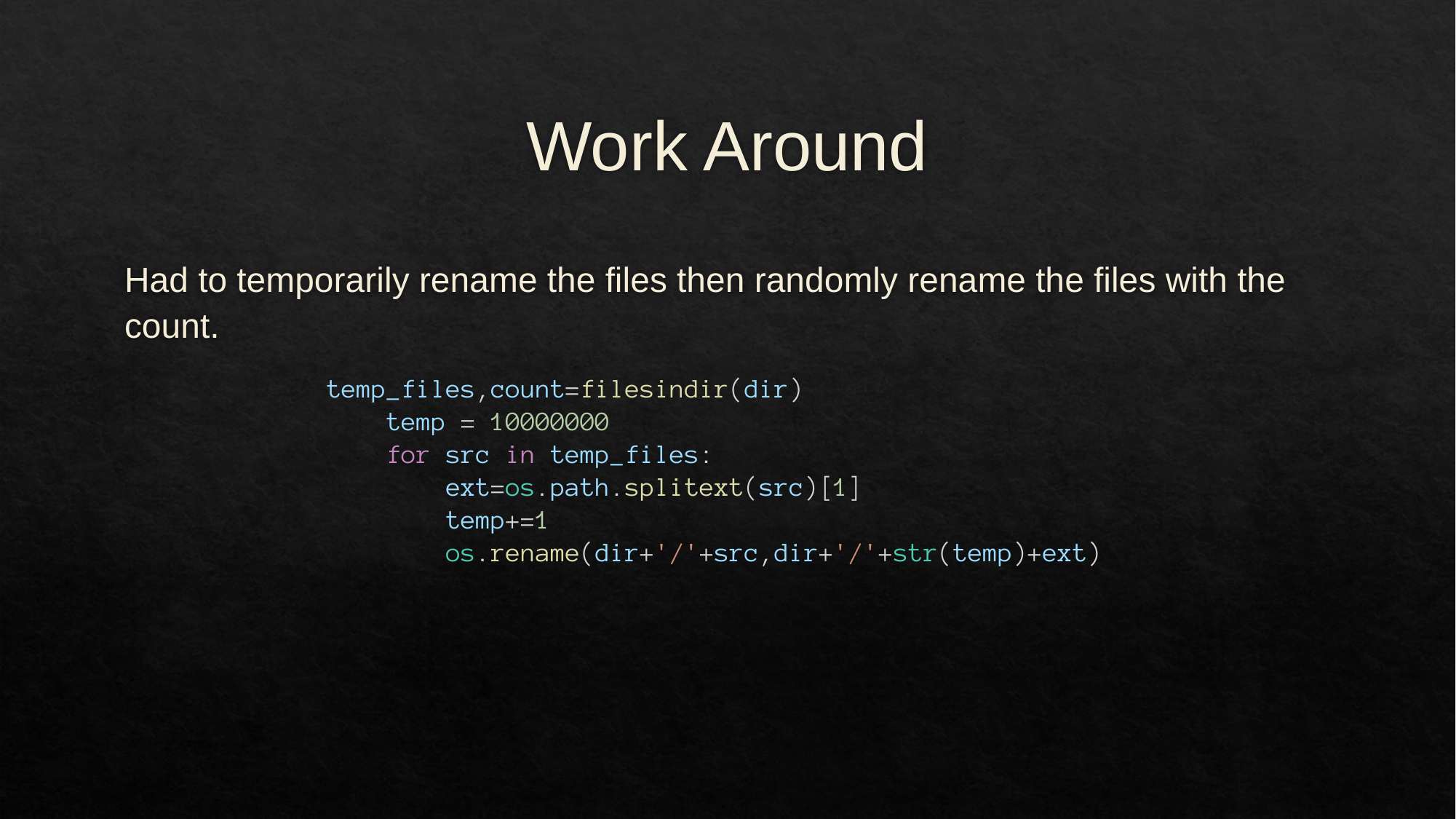

# Work Around
Had to temporarily rename the files then randomly rename the files with the count.

temp_files,count=filesindir(dir)
    temp = 10000000
    for src in temp_files:
        ext=os.path.splitext(src)[1]
        temp+=1
        os.rename(dir+'/'+src,dir+'/'+str(temp)+ext)